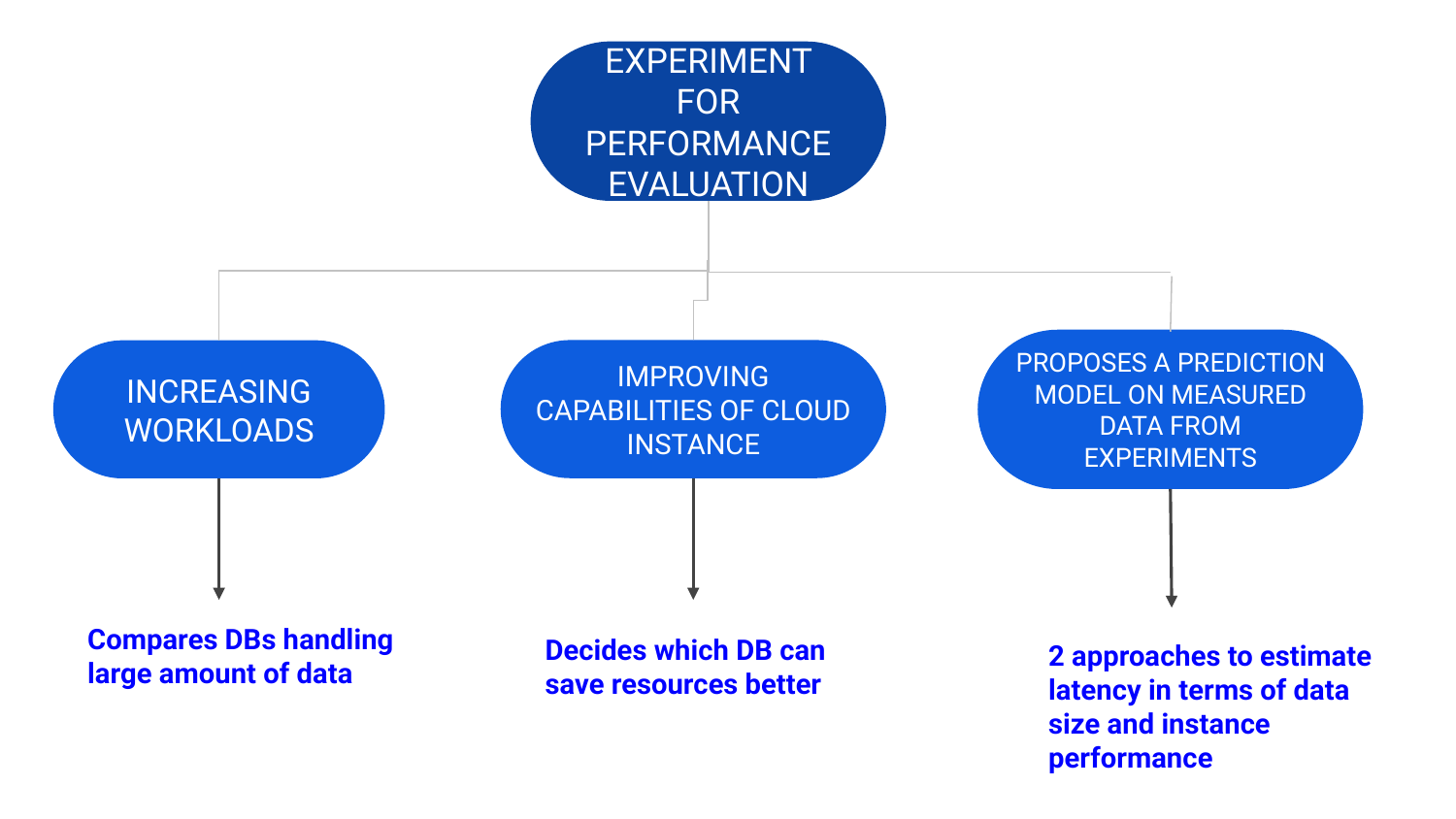

EXPERIMENT FOR PERFORMANCE EVALUATION
PROPOSES A PREDICTION MODEL ON MEASURED DATA FROM EXPERIMENTS
IMPROVING CAPABILITIES OF CLOUD INSTANCE
INCREASING WORKLOADS
Compares DBs handling large amount of data
Decides which DB can save resources better
2 approaches to estimate latency in terms of data size and instance performance